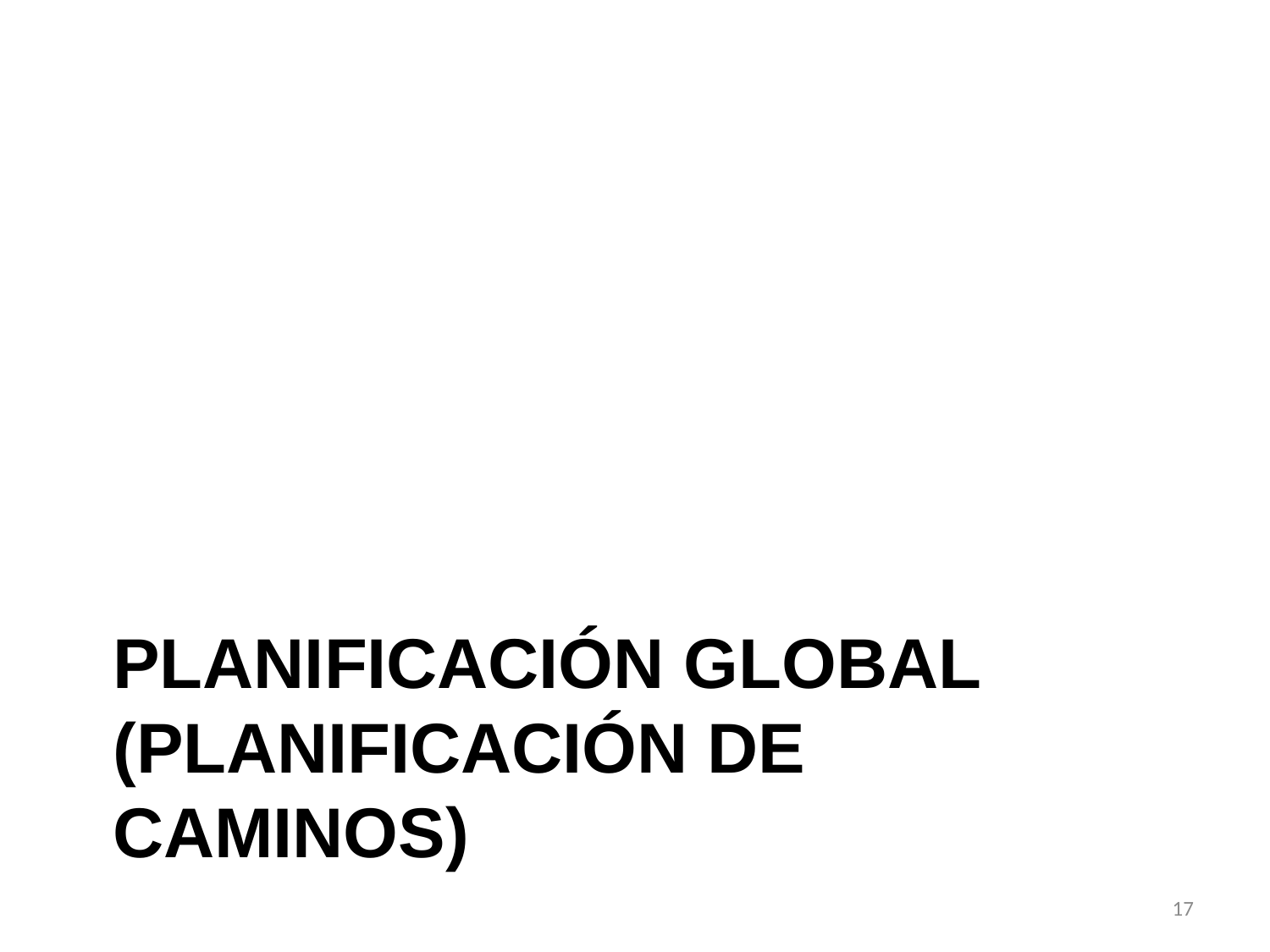

# Planificación global (planificación de caminos)

17